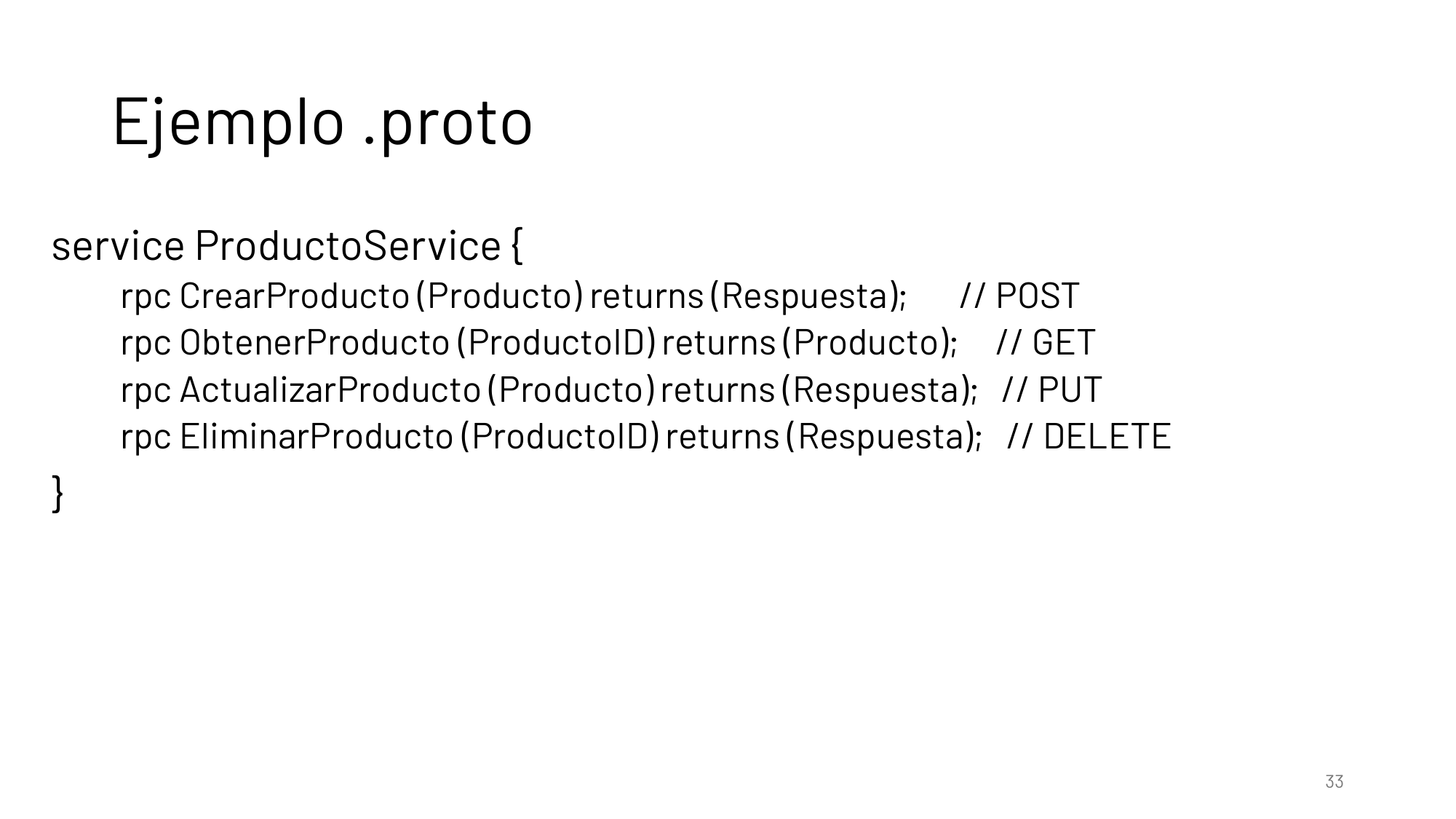

# Ejemplo .proto
service ProductoService {
  rpc CrearProducto (Producto) returns (Respuesta);       // POST
  rpc ObtenerProducto (ProductoID) returns (Producto);     // GET
  rpc ActualizarProducto (Producto) returns (Respuesta);   // PUT
  rpc EliminarProducto (ProductoID) returns (Respuesta);   // DELETE
}

33